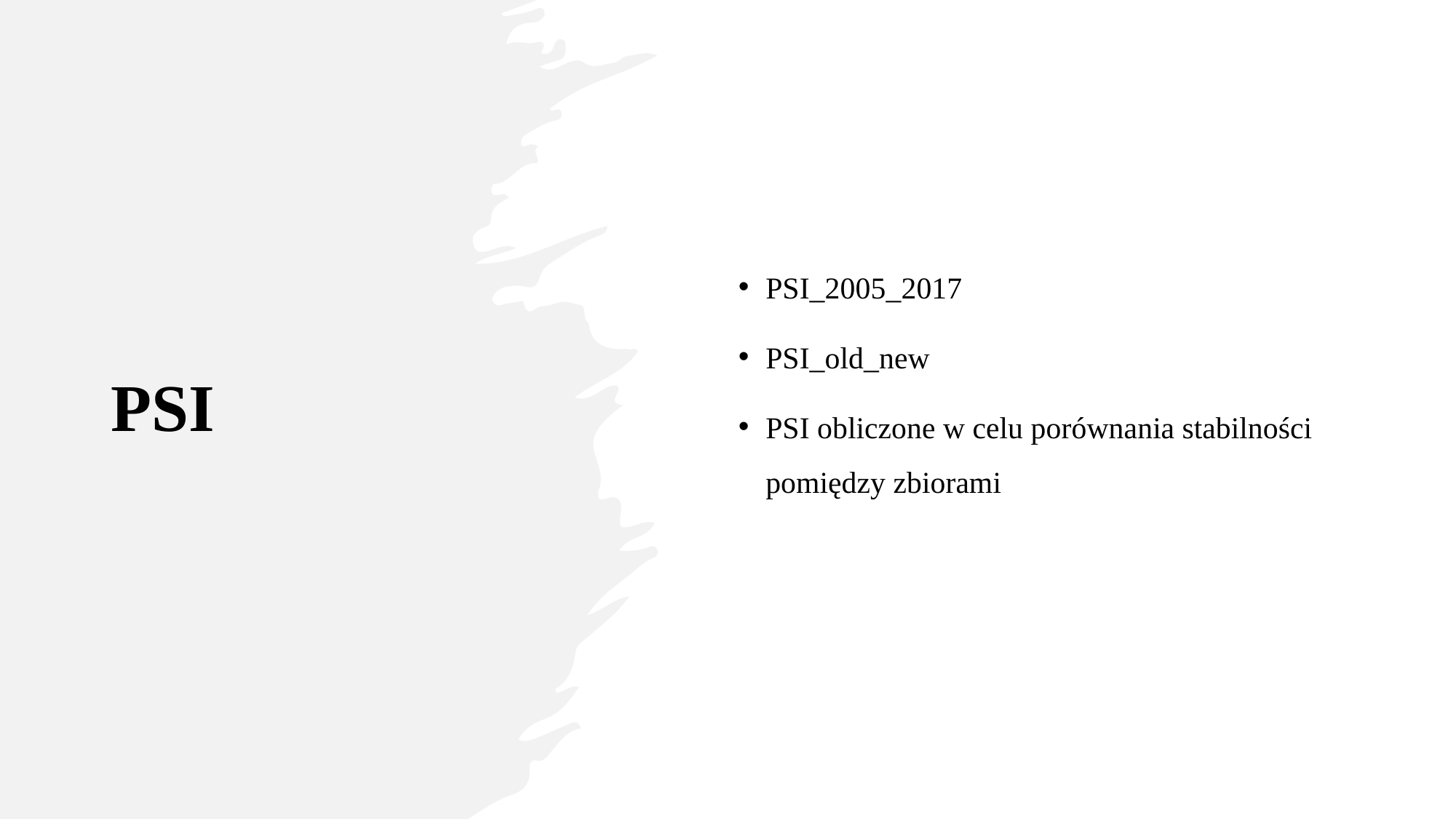

# PSI
PSI_2005_2017
PSI_old_new
PSI obliczone w celu porównania stabilności pomiędzy zbiorami